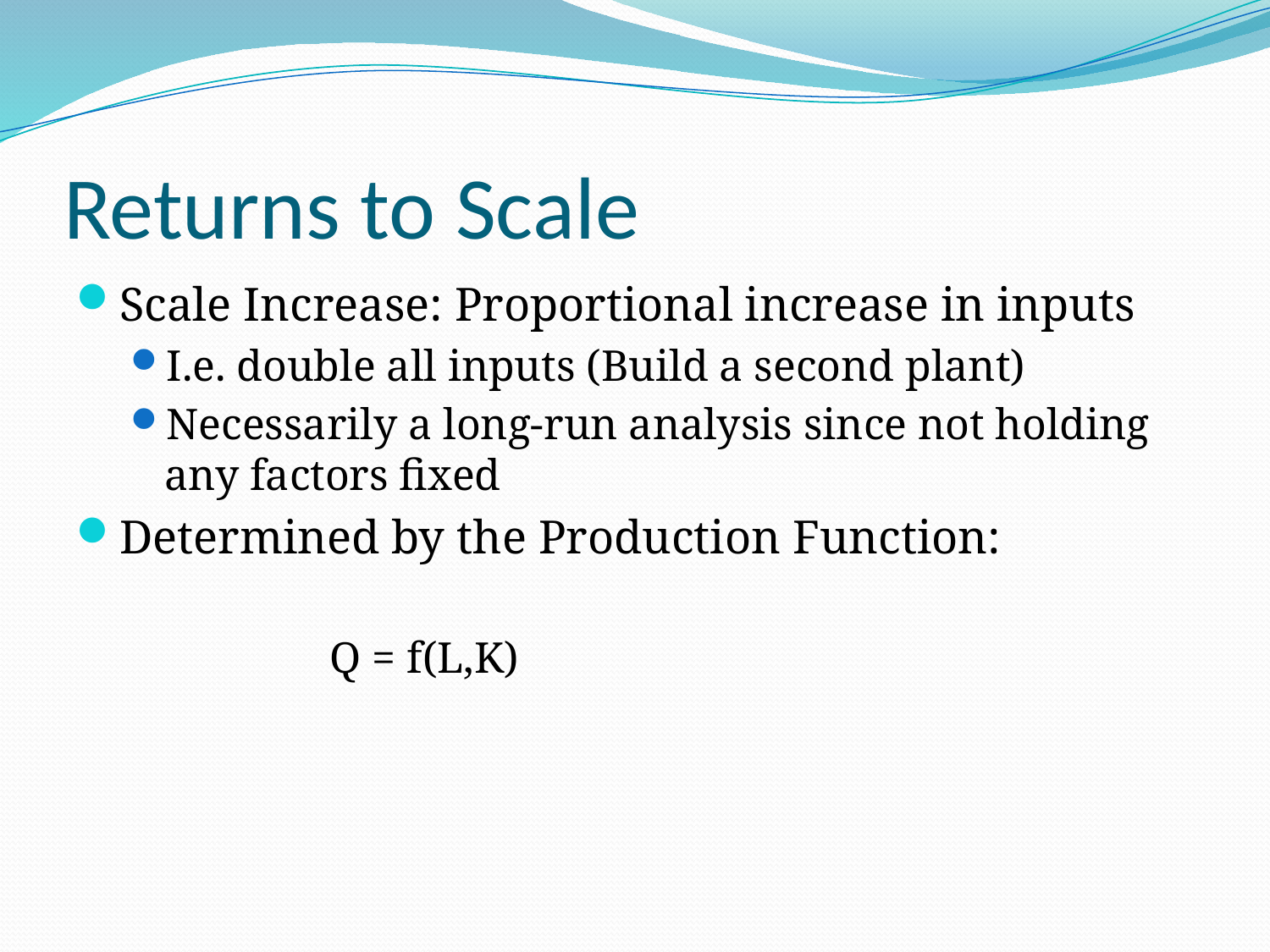

# Returns to Scale
Scale Increase: Proportional increase in inputs
I.e. double all inputs (Build a second plant)
Necessarily a long-run analysis since not holding any factors fixed
Determined by the Production Function:

		Q = f(L,K)